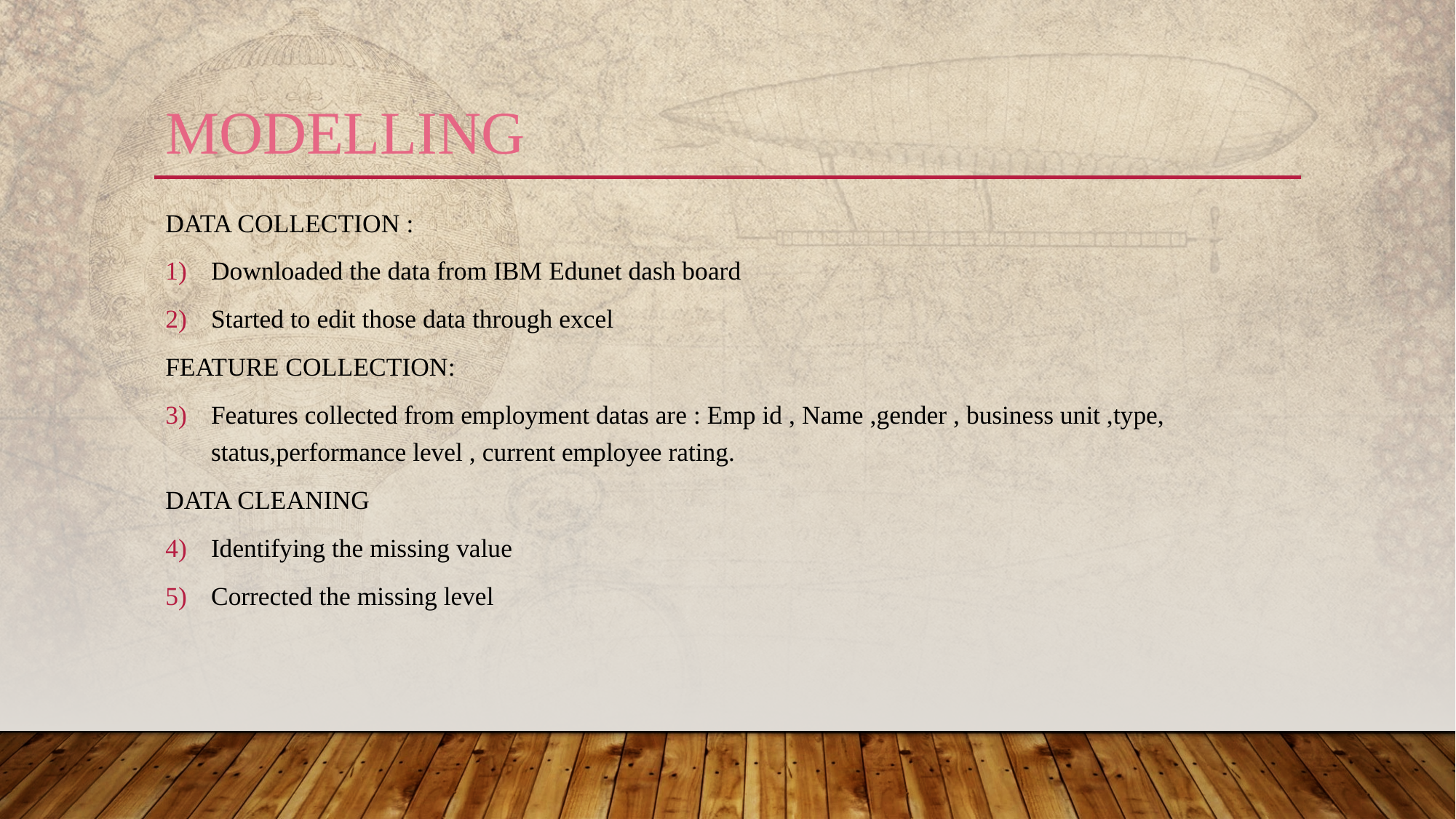

# MODELLING
DATA COLLECTION :
Downloaded the data from IBM Edunet dash board
Started to edit those data through excel
FEATURE COLLECTION:
Features collected from employment datas are : Emp id , Name ,gender , business unit ,type, status,performance level , current employee rating.
DATA CLEANING
Identifying the missing value
Corrected the missing level